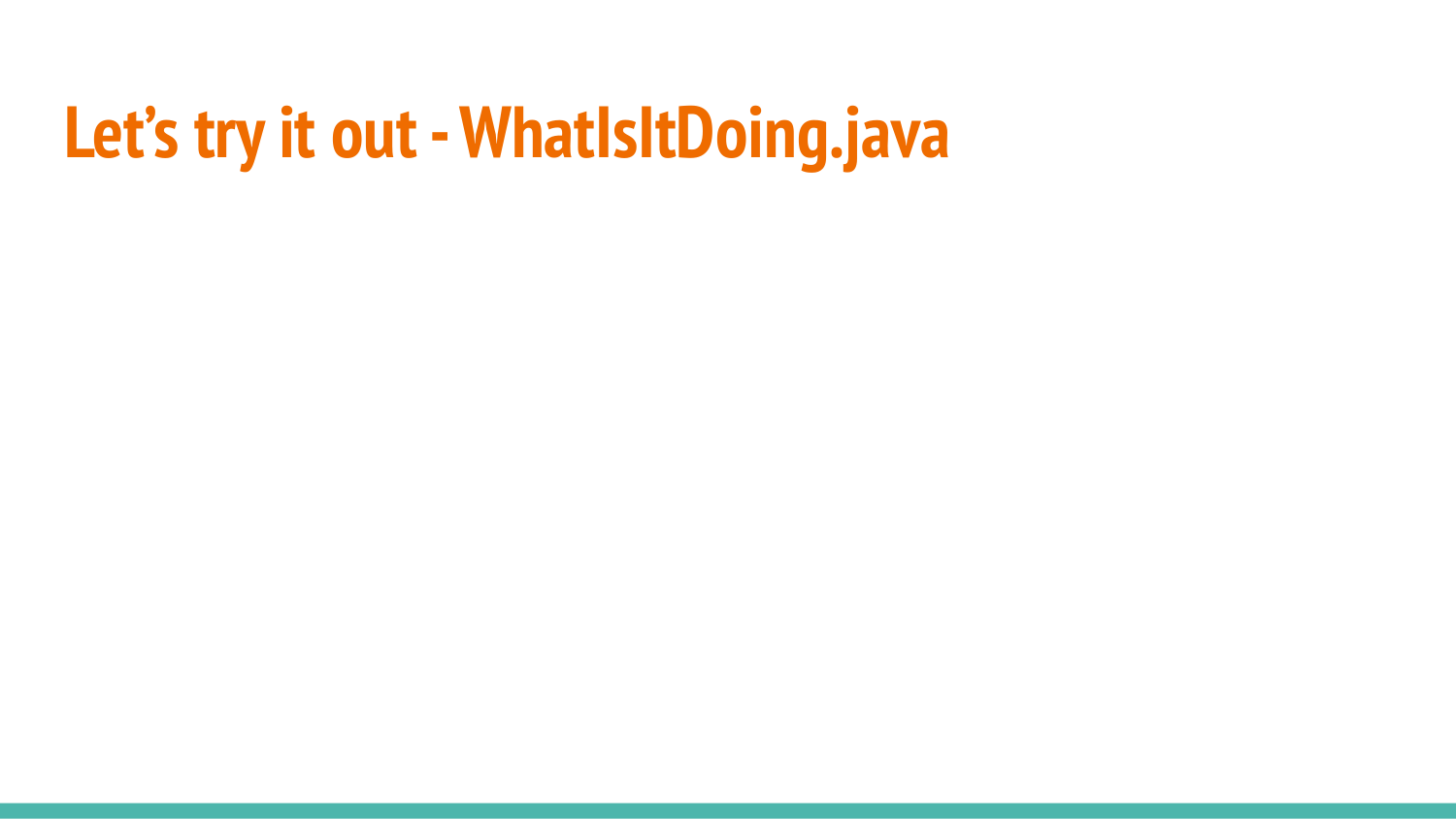

# Let’s try it out - WhatIsItDoing.java